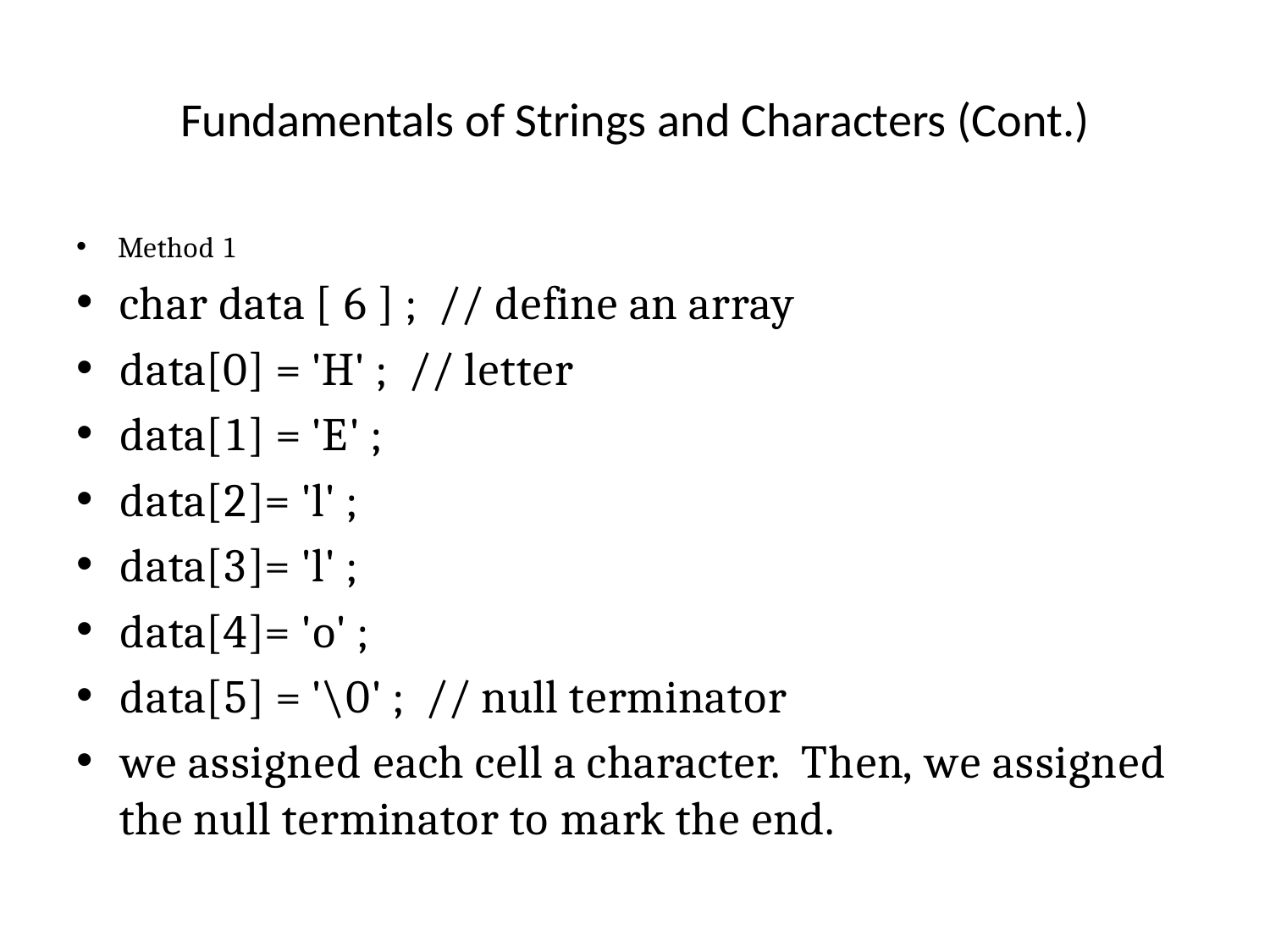

# Fundamentals of Strings and Characters (Cont.)
Method 1
char data [ 6 ] ;  // define an array
data[0] = 'H' ;  // letter
data[1] = 'E' ;
data[2]= 'l' ;
data[3]= 'l' ;
data[4]= 'o' ;
data[5] = '\0' ;  // null terminator
we assigned each cell a character.  Then, we assigned  the null terminator to mark the end.